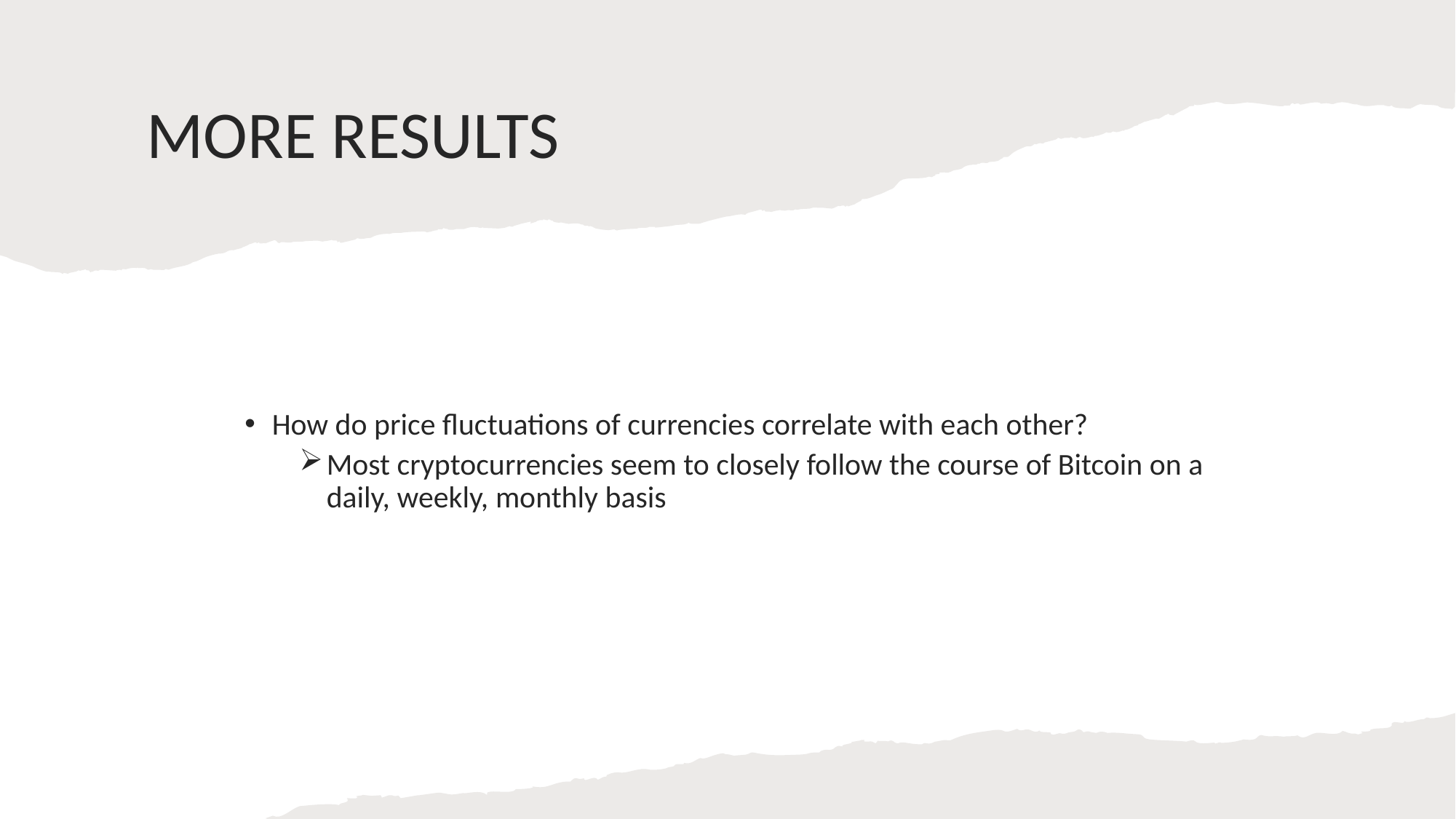

# MORE RESULTS
How do price fluctuations of currencies correlate with each other?
Most cryptocurrencies seem to closely follow the course of Bitcoin on a daily, weekly, monthly basis